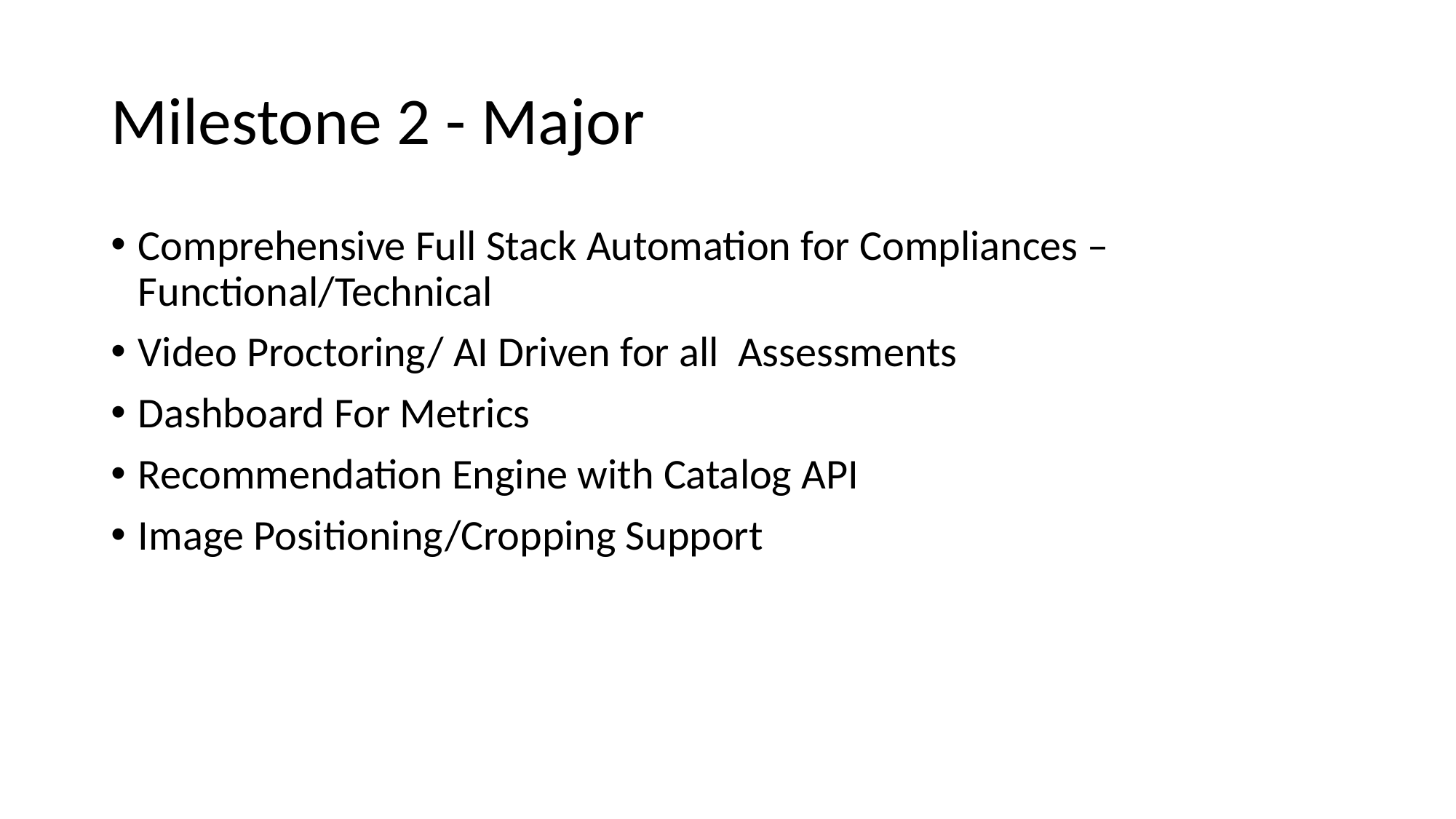

# Milestone 2 - Major
Comprehensive Full Stack Automation for Compliances – Functional/Technical
Video Proctoring/ AI Driven for all  Assessments
Dashboard For Metrics
Recommendation Engine with Catalog API
Image Positioning/Cropping Support